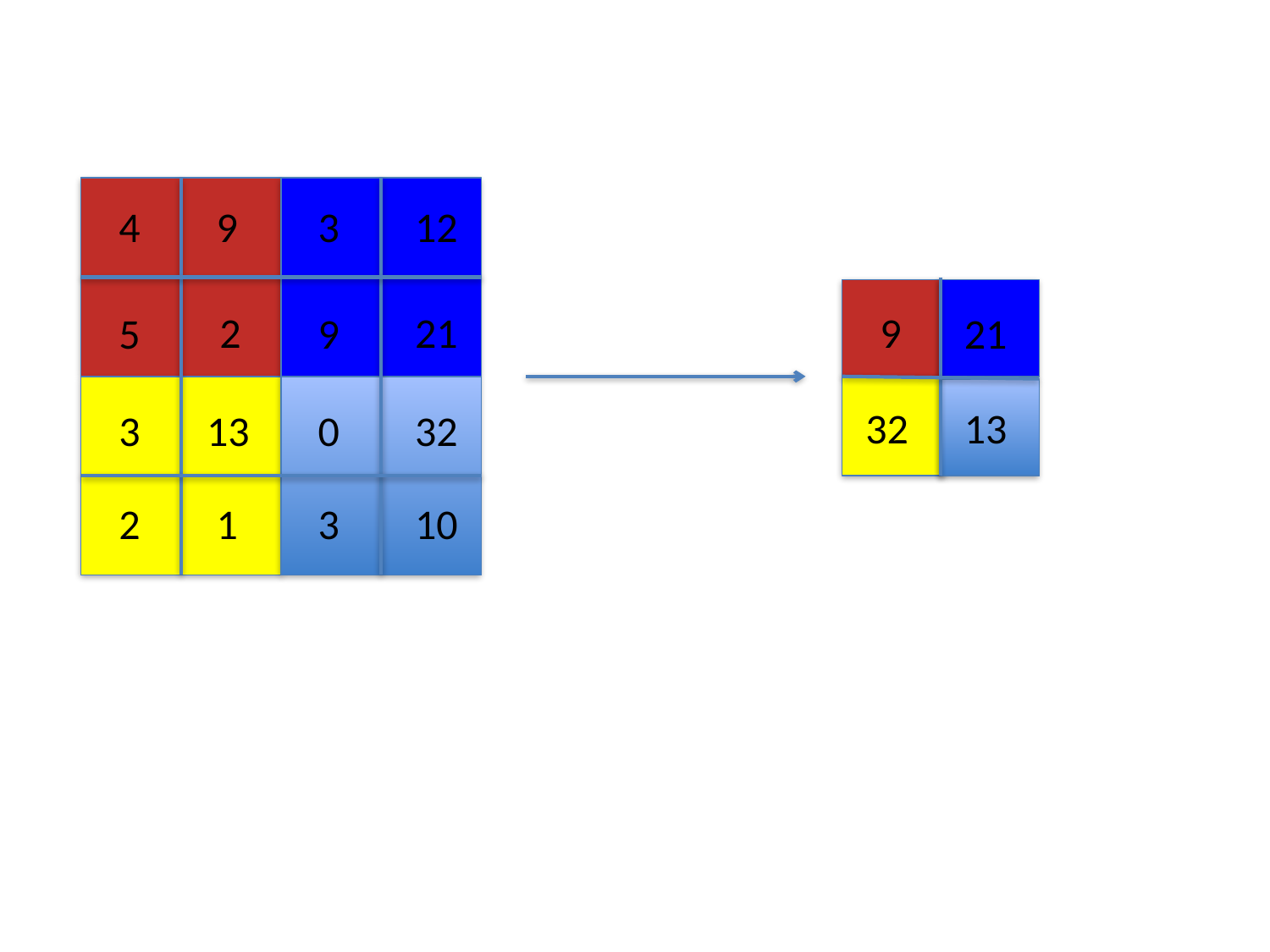

4
 9
 3
 12

 2
 21
 9
 5
 9
 21

 32
 13
 3
13
 0
 32
 2
 1
 3
 10